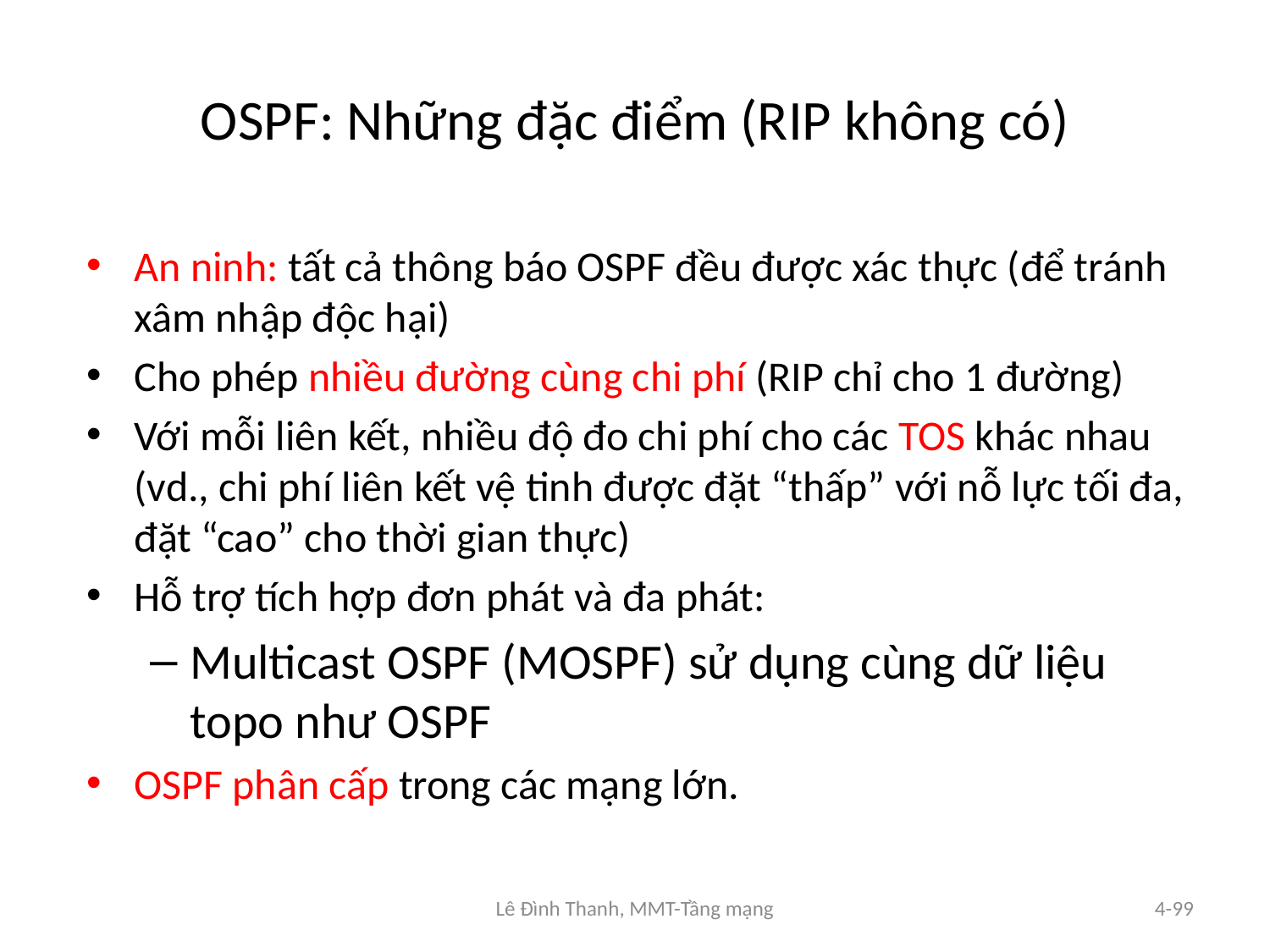

# OSPF: Những đặc điểm (RIP không có)
An ninh: tất cả thông báo OSPF đều được xác thực (để tránh xâm nhập độc hại)
Cho phép nhiều đường cùng chi phí (RIP chỉ cho 1 đường)
Với mỗi liên kết, nhiều độ đo chi phí cho các TOS khác nhau (vd., chi phí liên kết vệ tinh được đặt “thấp” với nỗ lực tối đa, đặt “cao” cho thời gian thực)
Hỗ trợ tích hợp đơn phát và đa phát:
Multicast OSPF (MOSPF) sử dụng cùng dữ liệu topo như OSPF
OSPF phân cấp trong các mạng lớn.

Lê Đình Thanh, MMT-Tầng mạng
4-99